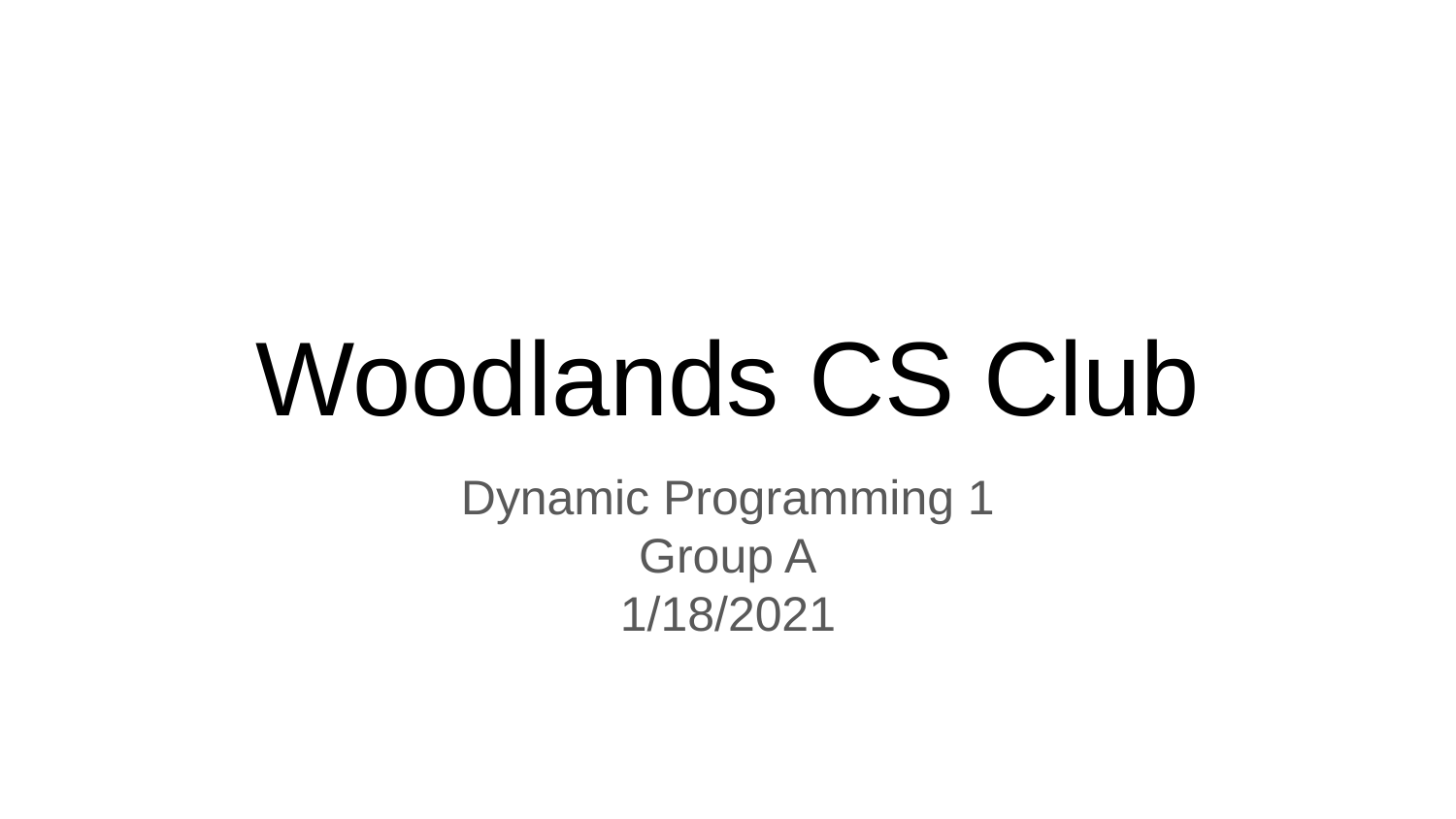

# Woodlands CS Club
Dynamic Programming 1
Group A
1/18/2021